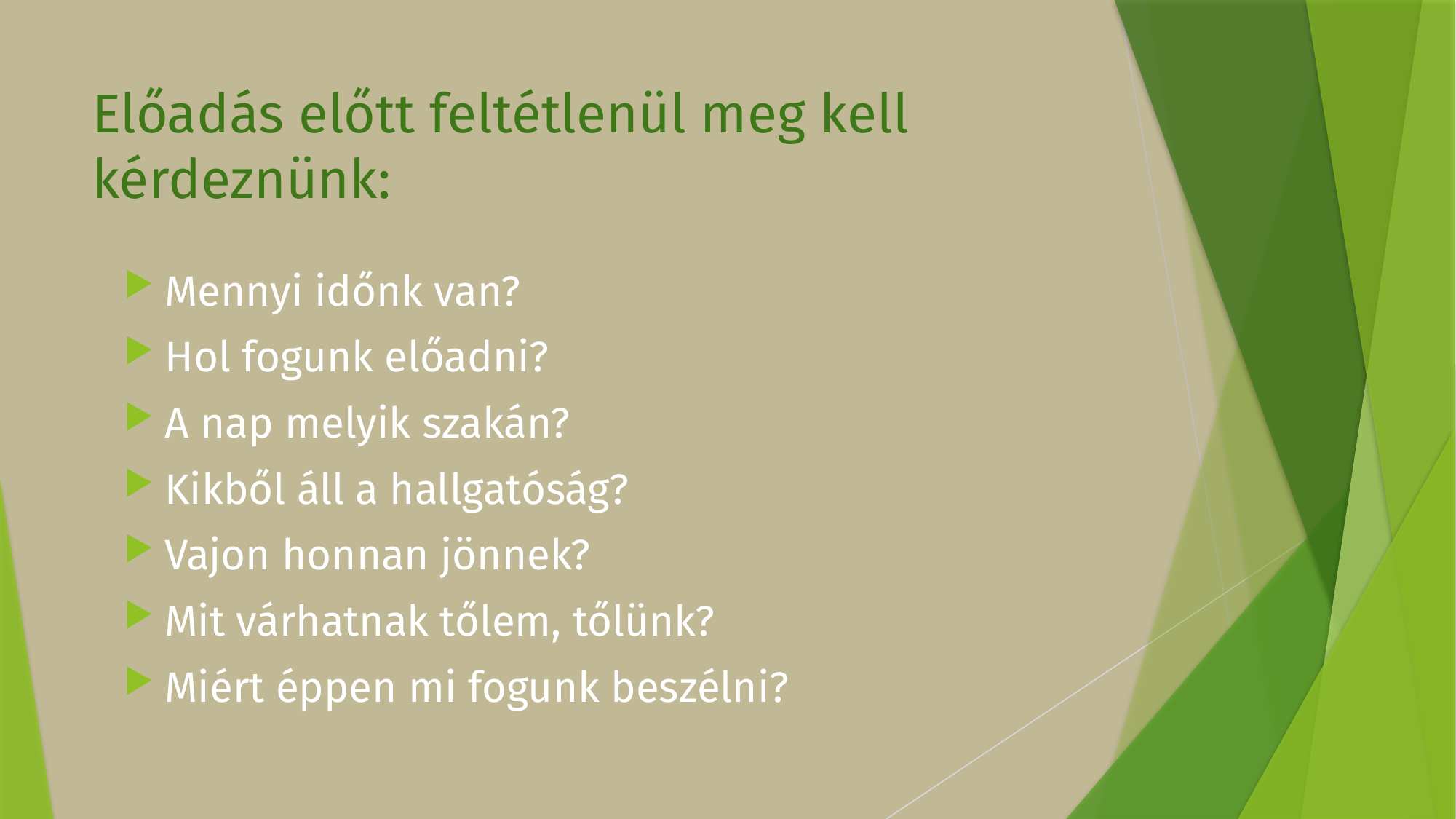

# Előadás előtt feltétlenül meg kell kérdeznünk:
Mennyi időnk van?
Hol fogunk előadni?
A nap melyik szakán?
Kikből áll a hallgatóság?
Vajon honnan jönnek?
Mit várhatnak tőlem, tőlünk?
Miért éppen mi fogunk beszélni?